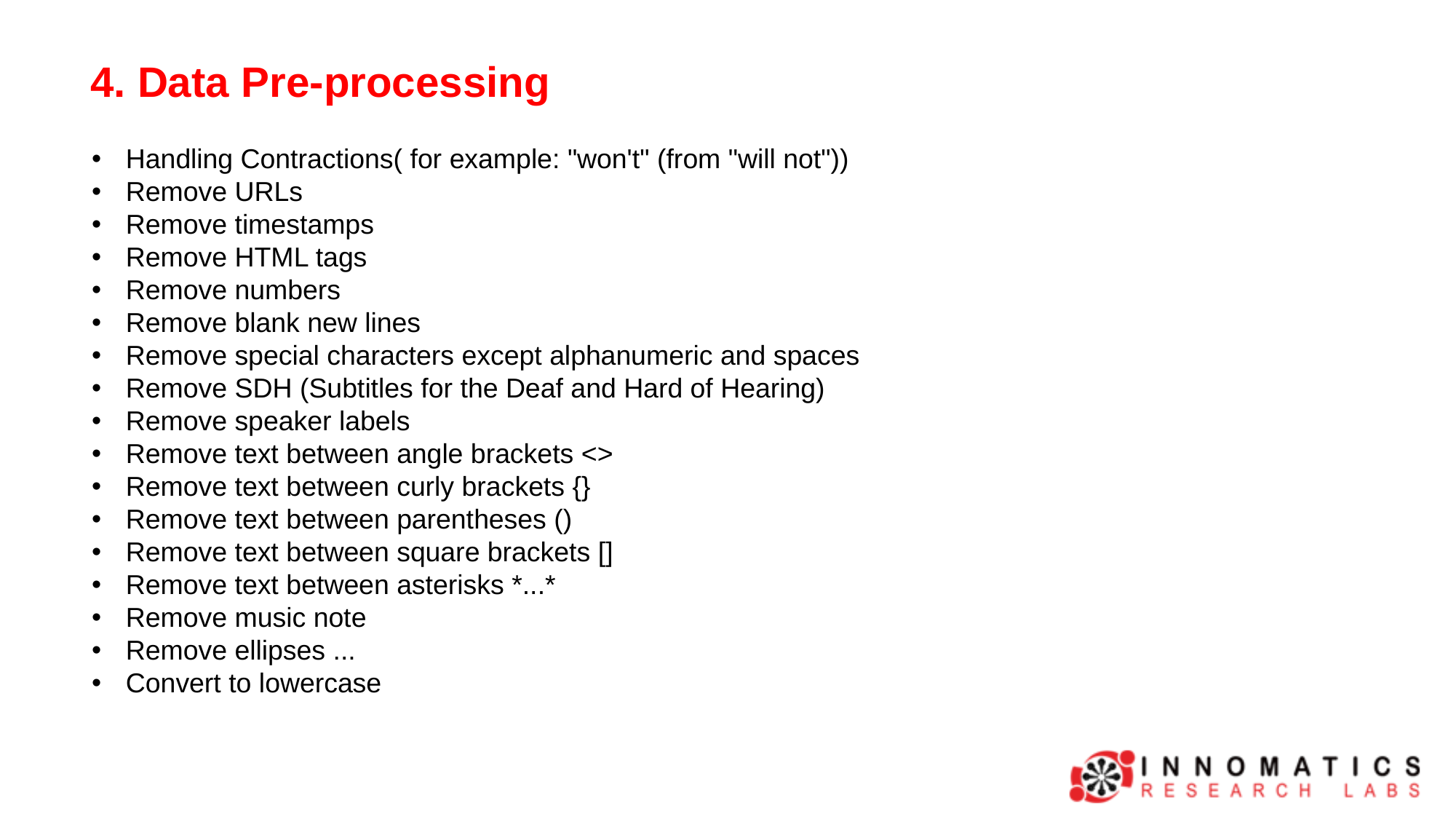

4. Data Pre-processing
Handling Contractions( for example: "won't" (from "will not"))
Remove URLs
Remove timestamps
Remove HTML tags
Remove numbers
Remove blank new lines
Remove special characters except alphanumeric and spaces
Remove SDH (Subtitles for the Deaf and Hard of Hearing)
Remove speaker labels
Remove text between angle brackets <>
Remove text between curly brackets {}
Remove text between parentheses ()
Remove text between square brackets []
Remove text between asterisks *...*
Remove music note
Remove ellipses ...
Convert to lowercase